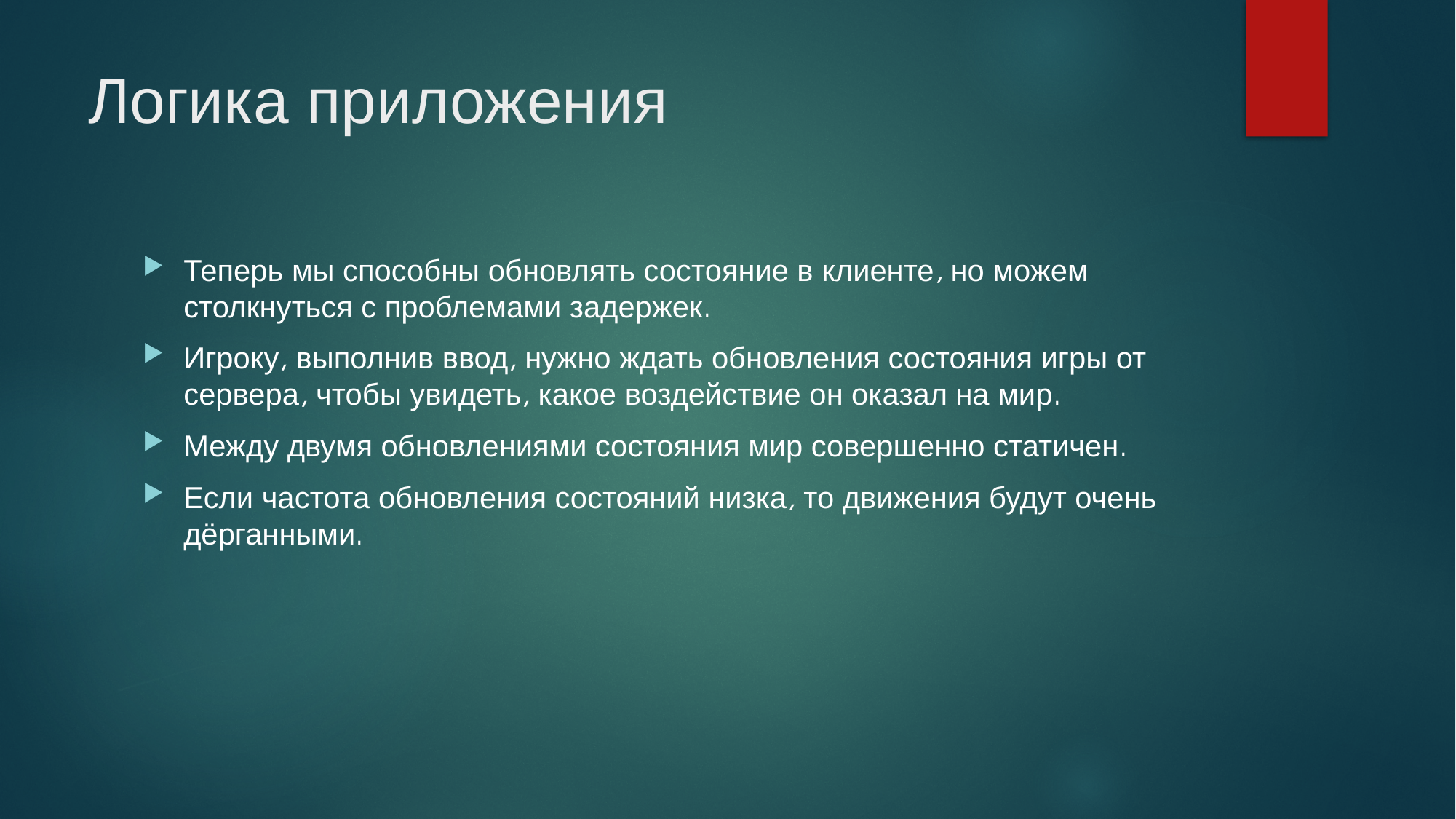

# Логика приложения
Теперь мы способны обновлять состояние в клиенте, но можем столкнуться с проблемами задержек.
Игроку, выполнив ввод, нужно ждать обновления состояния игры от сервера, чтобы увидеть, какое воздействие он оказал на мир.
Между двумя обновлениями состояния мир совершенно статичен.
Если частота обновления состояний низка, то движения будут очень дёрганными.